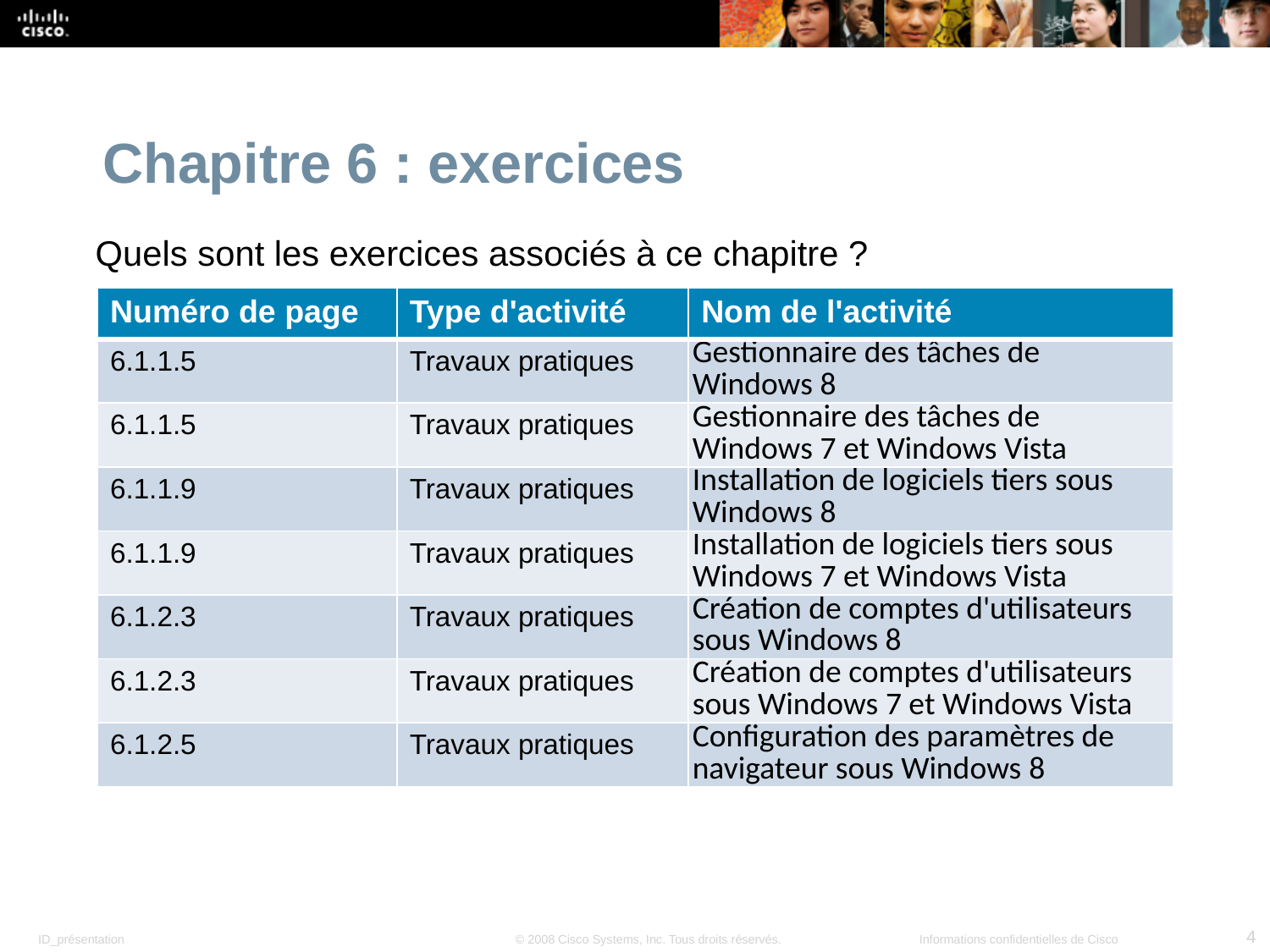

Chapitre 6 : exercices
Quels sont les exercices associés à ce chapitre ?

| Numéro de page | Type d'activité | Nom de l'activité |
| --- | --- | --- |
| 6.1.1.5 | Travaux pratiques | Gestionnaire des tâches de Windows 8 |
| 6.1.1.5 | Travaux pratiques | Gestionnaire des tâches de Windows 7 et Windows Vista |
| 6.1.1.9 | Travaux pratiques | Installation de logiciels tiers sous Windows 8 |
| 6.1.1.9 | Travaux pratiques | Installation de logiciels tiers sous Windows 7 et Windows Vista |
| 6.1.2.3 | Travaux pratiques | Création de comptes d'utilisateurs sous Windows 8 |
| 6.1.2.3 | Travaux pratiques | Création de comptes d'utilisateurs sous Windows 7 et Windows Vista |
| 6.1.2.5 | Travaux pratiques | Configuration des paramètres de navigateur sous Windows 8 |